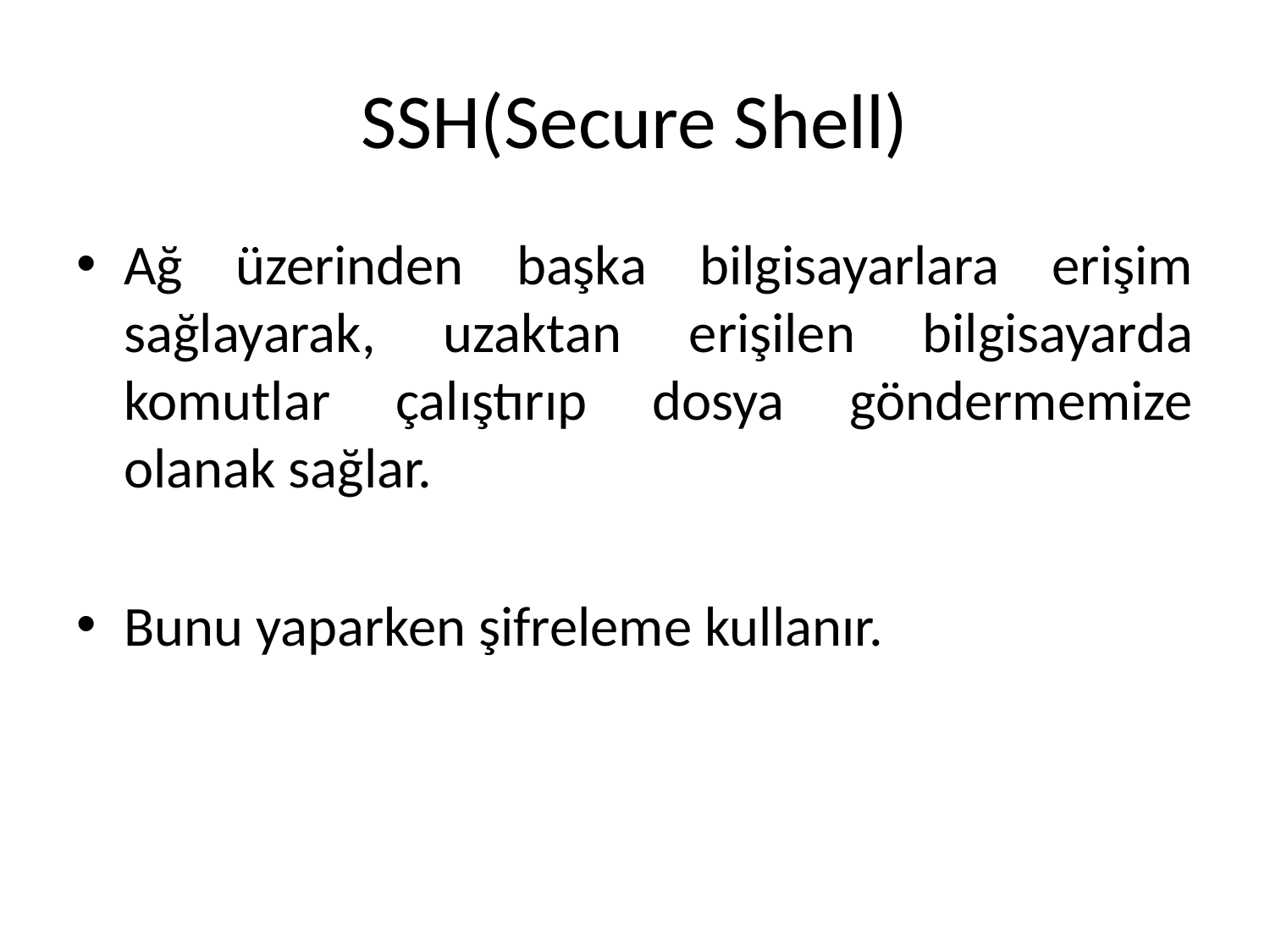

# SSH(Secure Shell)
Ağ üzerinden başka bilgisayarlara erişim sağlayarak, uzaktan erişilen bilgisayarda komutlar çalıştırıp dosya göndermemize olanak sağlar.

Bunu yaparken şifreleme kullanır.